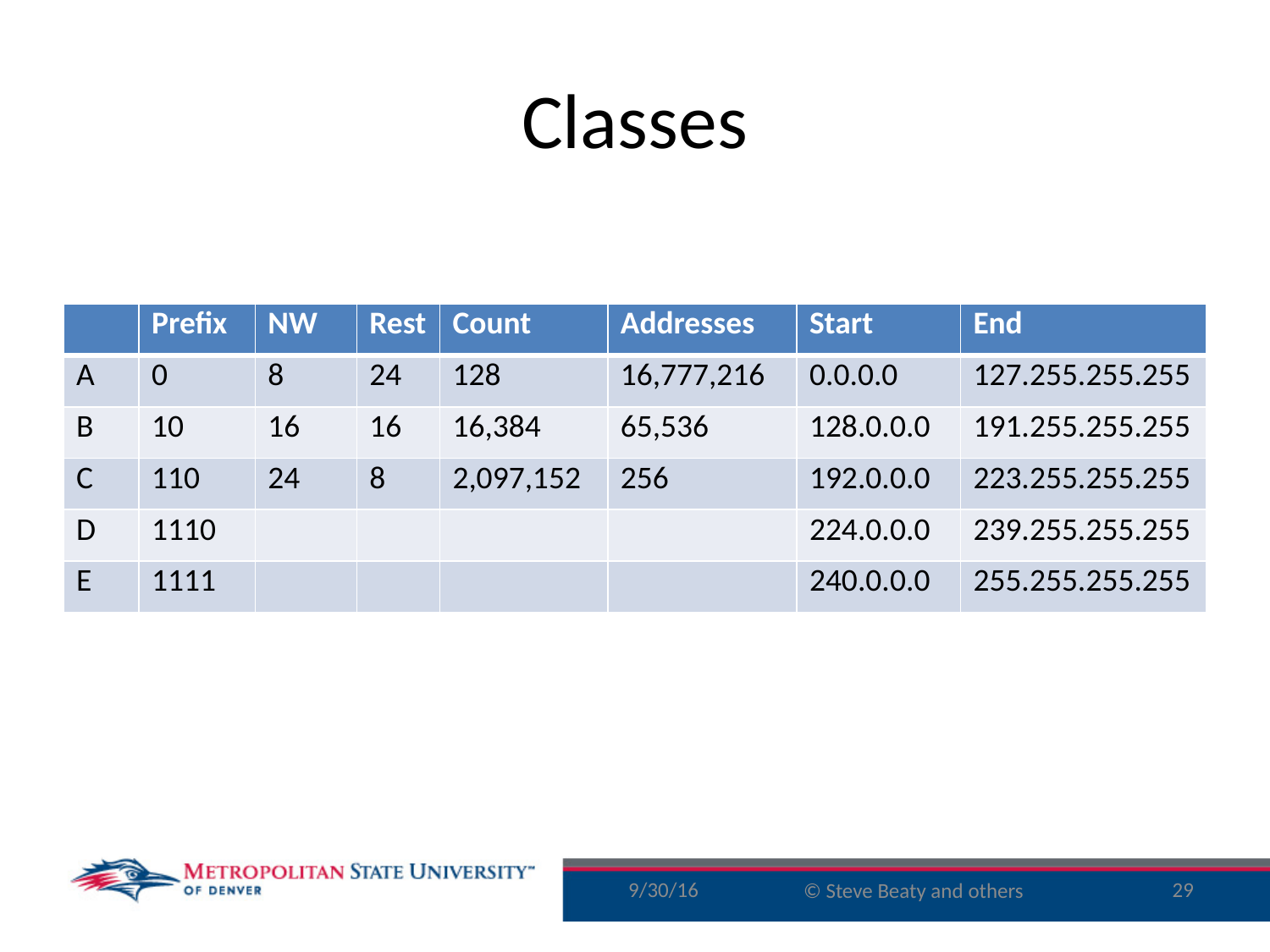

# Classes
|  | Prefix | NW | Rest | Count | Addresses | Start | End |
| --- | --- | --- | --- | --- | --- | --- | --- |
| A | 0 | 8 | 24 | 128 | 16,777,216 | 0.0.0.0 | 127.255.255.255 |
| B | 10 | 16 | 16 | 16,384 | 65,536 | 128.0.0.0 | 191.255.255.255 |
| C | 110 | 24 | 8 | 2,097,152 | 256 | 192.0.0.0 | 223.255.255.255 |
| D | 1110 |  |  |  |  | 224.0.0.0 | 239.255.255.255 |
| E | 1111 |  |  |  |  | 240.0.0.0 | 255.255.255.255 |
9/30/16
29
© Steve Beaty and others